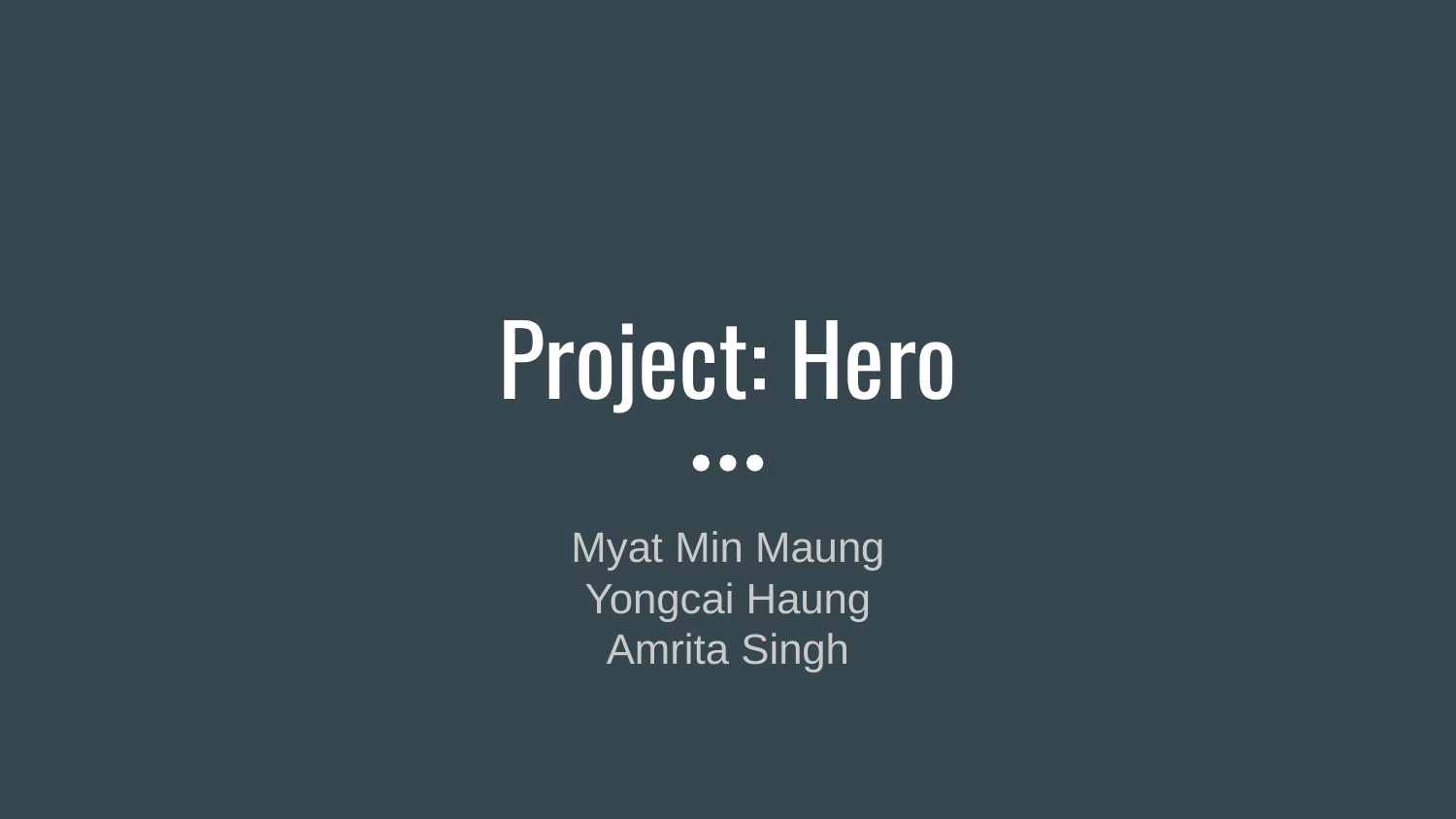

# Project: Hero
Myat Min Maung
Yongcai Haung
Amrita Singh